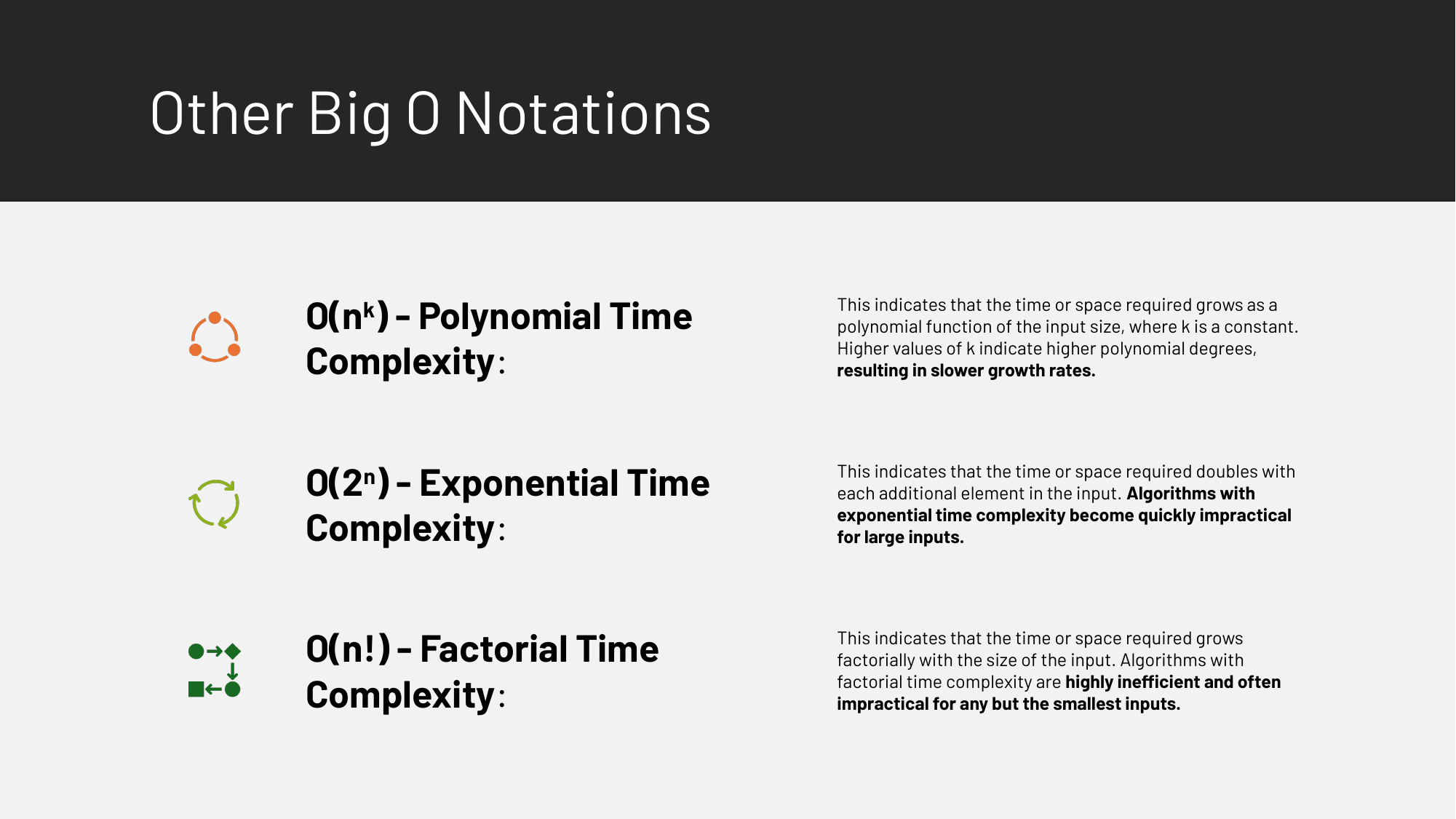

Other Big O Notations

O(nk) - Polynomial Time Complexity:
This indicates that the time or space required grows as a polynomial function of the input size, where k is a constant. Higher values of k indicate higher polynomial degrees, resulting in slower growth rates.
O(2n) - Exponential Time Complexity:
This indicates that the time or space required doubles with each additional element in the input. Algorithms with exponential time complexity become quickly impractical for large inputs.
O(n!) - Factorial Time Complexity:
This indicates that the time or space required grows factorially with the size of the input. Algorithms with factorial time complexity are highly inefficient and often impractical for any but the smallest inputs.